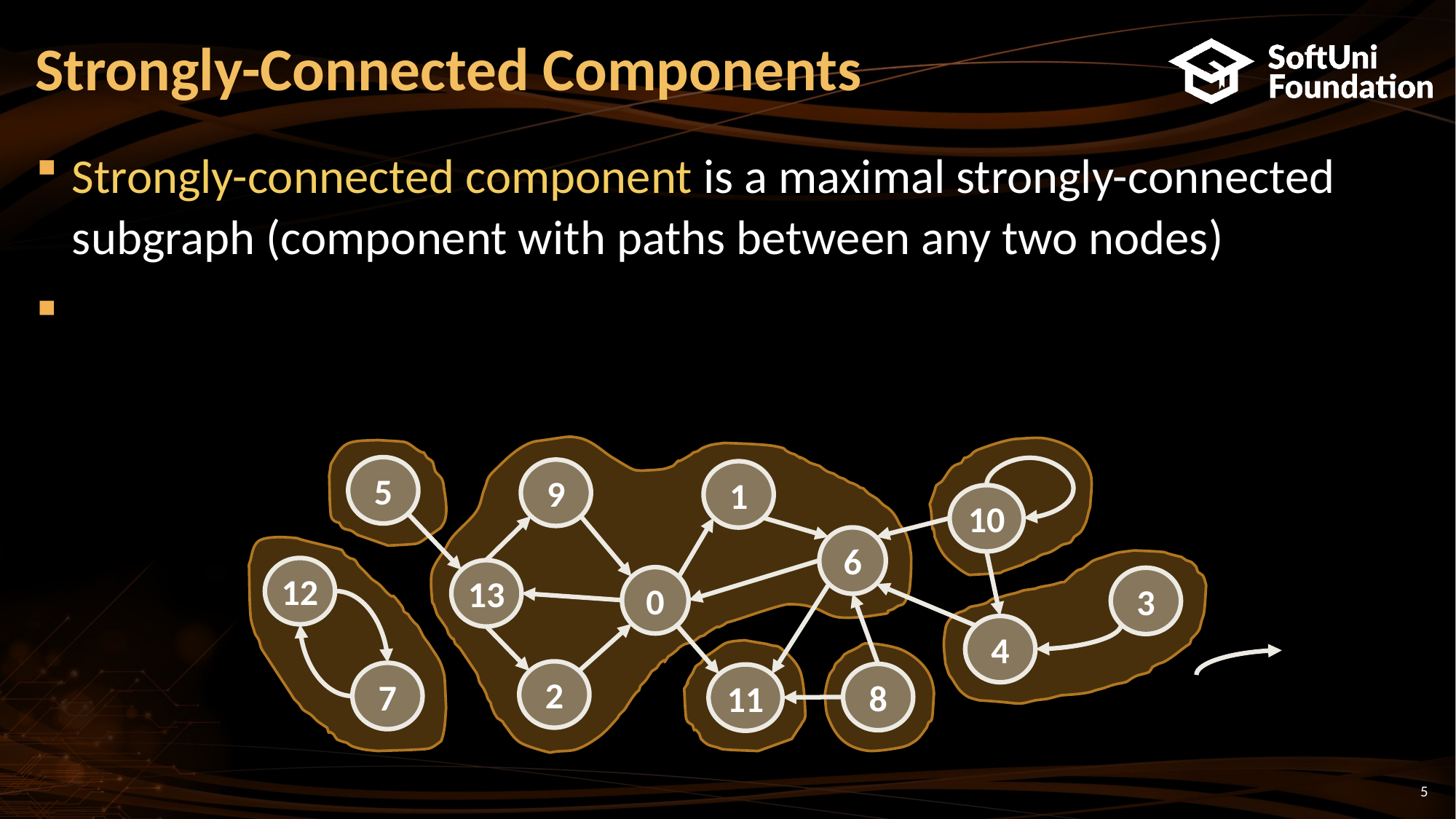

Strongly-Connected Components
Strongly-connected component is a maximal strongly-connected subgraph (component with paths between any two nodes)

5
9
1

10

6

12
13

0
3

4

2
7
8
11

5